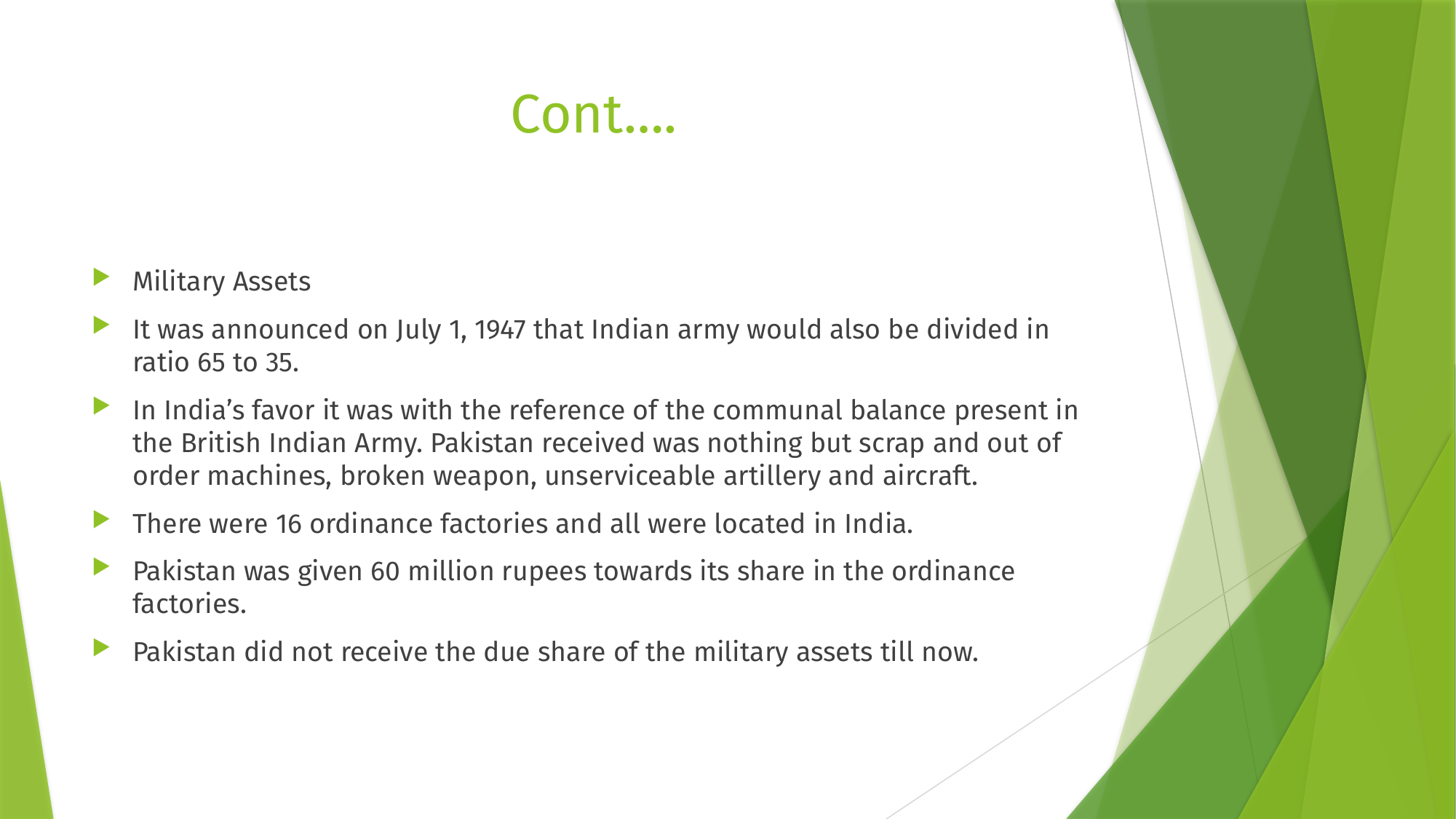

# Cont….
Military Assets
It was announced on July 1, 1947 that Indian army would also be divided in ratio 65 to 35.
In India’s favor it was with the reference of the communal balance present in the British Indian Army. Pakistan received was nothing but scrap and out of order machines, broken weapon, unserviceable artillery and aircraft.
There were 16 ordinance factories and all were located in India.
Pakistan was given 60 million rupees towards its share in the ordinance factories.
Pakistan did not receive the due share of the military assets till now.